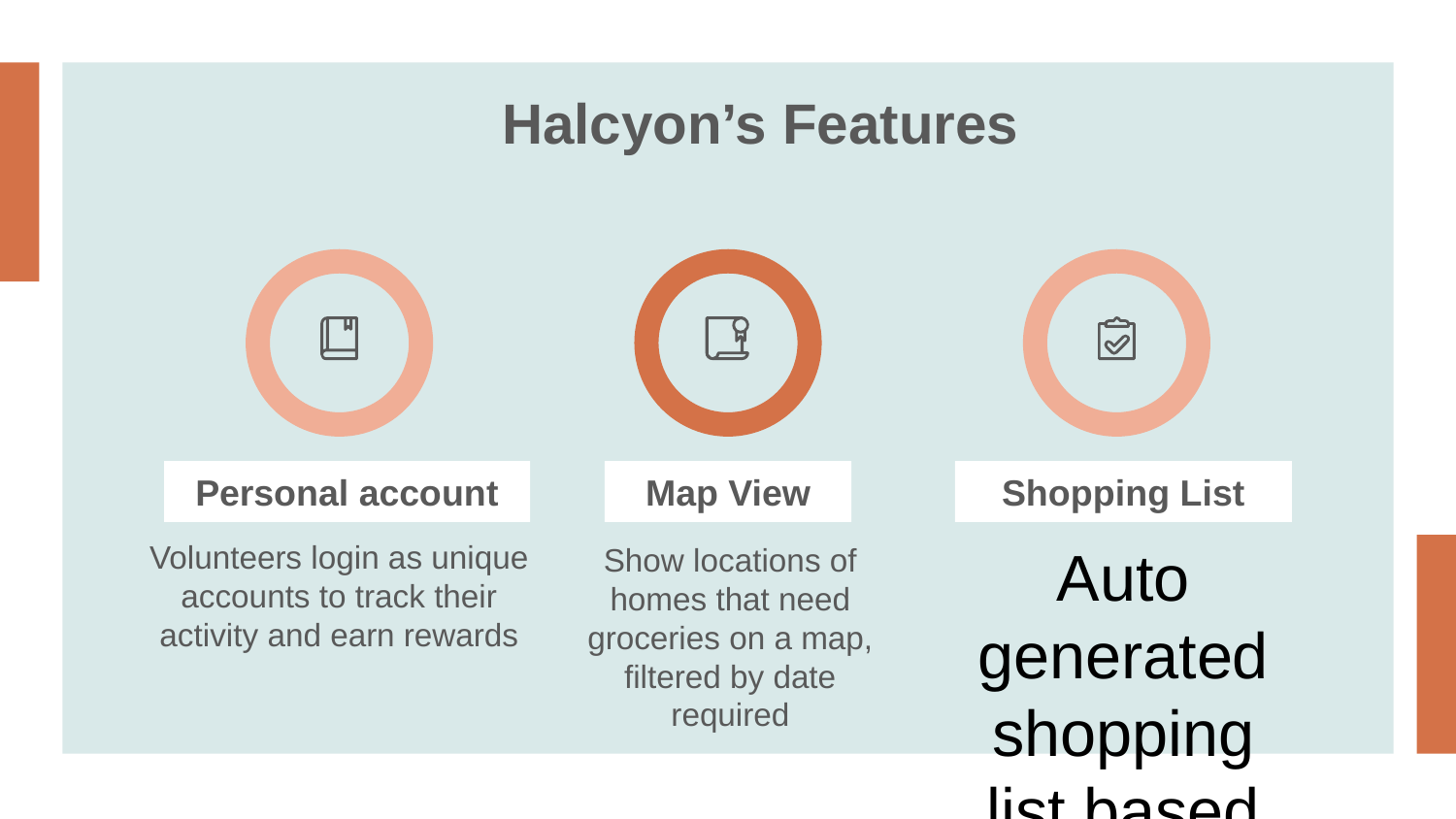

# Halcyon’s Features

Personal account
Map View
Shopping List
Volunteers login as unique accounts to track their activity and earn rewards
Auto generated shopping list based on location proximity
Show locations of homes that need groceries on a map, filtered by date required